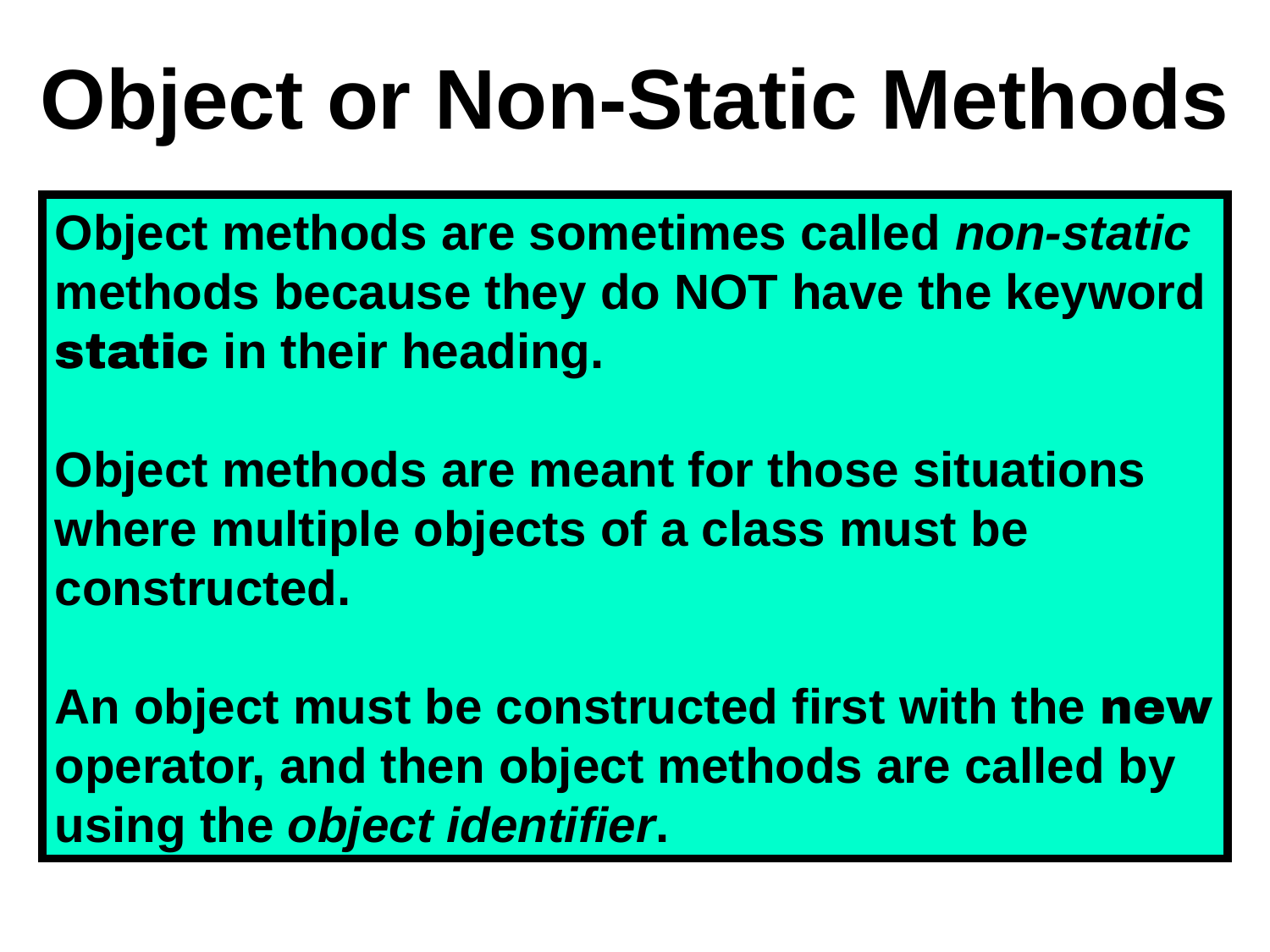

# Object or Non-Static Methods
Object methods are sometimes called non-static methods because they do NOT have the keyword static in their heading.

Object methods are meant for those situations where multiple objects of a class must be constructed.

An object must be constructed first with the new operator, and then object methods are called by using the object identifier.